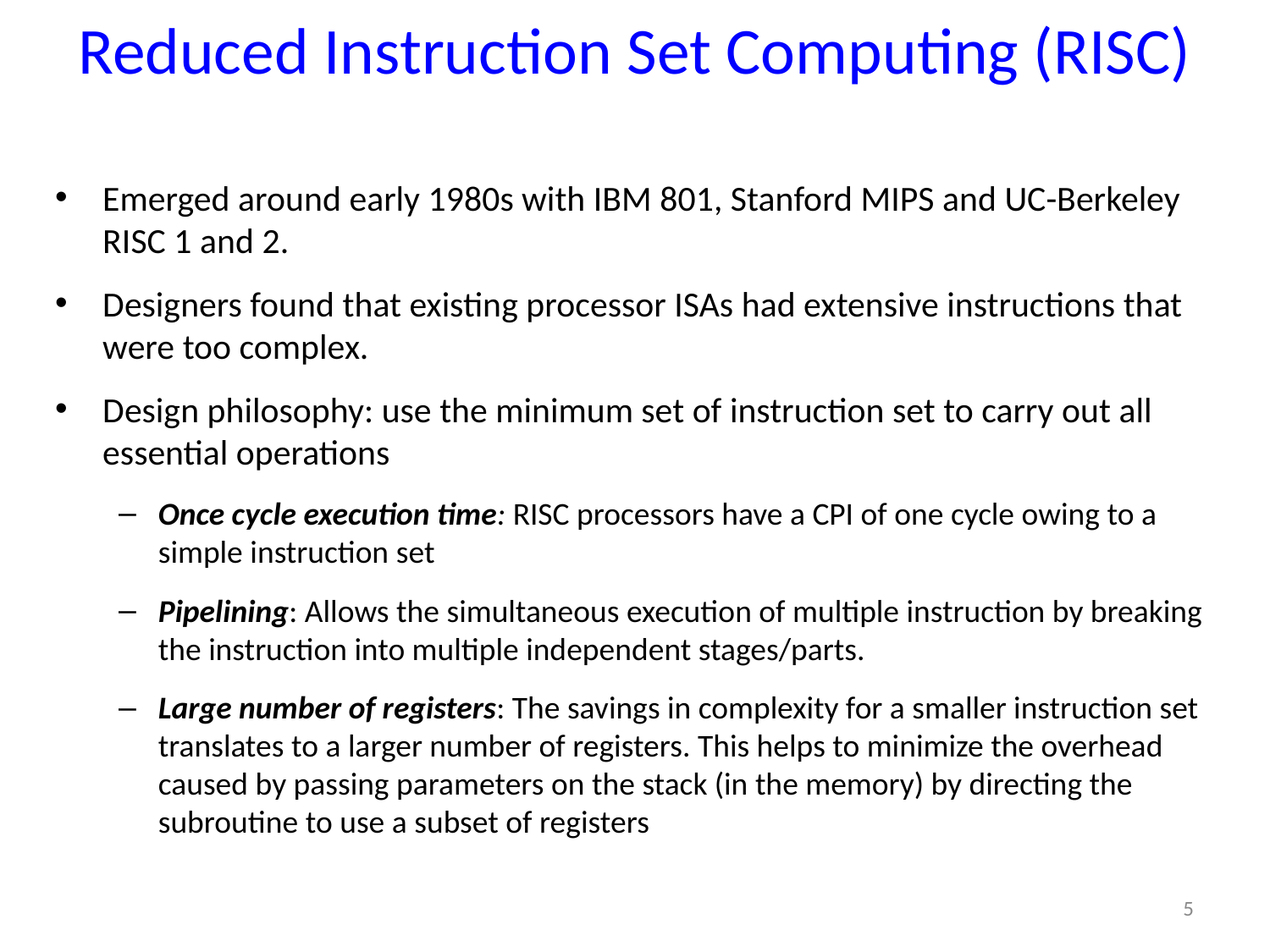

# Reduced Instruction Set Computing (RISC)
Emerged around early 1980s with IBM 801, Stanford MIPS and UC-Berkeley RISC 1 and 2.
Designers found that existing processor ISAs had extensive instructions that were too complex.
Design philosophy: use the minimum set of instruction set to carry out all essential operations
Once cycle execution time: RISC processors have a CPI of one cycle owing to a simple instruction set
Pipelining: Allows the simultaneous execution of multiple instruction by breaking the instruction into multiple independent stages/parts.
Large number of registers: The savings in complexity for a smaller instruction set translates to a larger number of registers. This helps to minimize the overhead caused by passing parameters on the stack (in the memory) by directing the subroutine to use a subset of registers

5